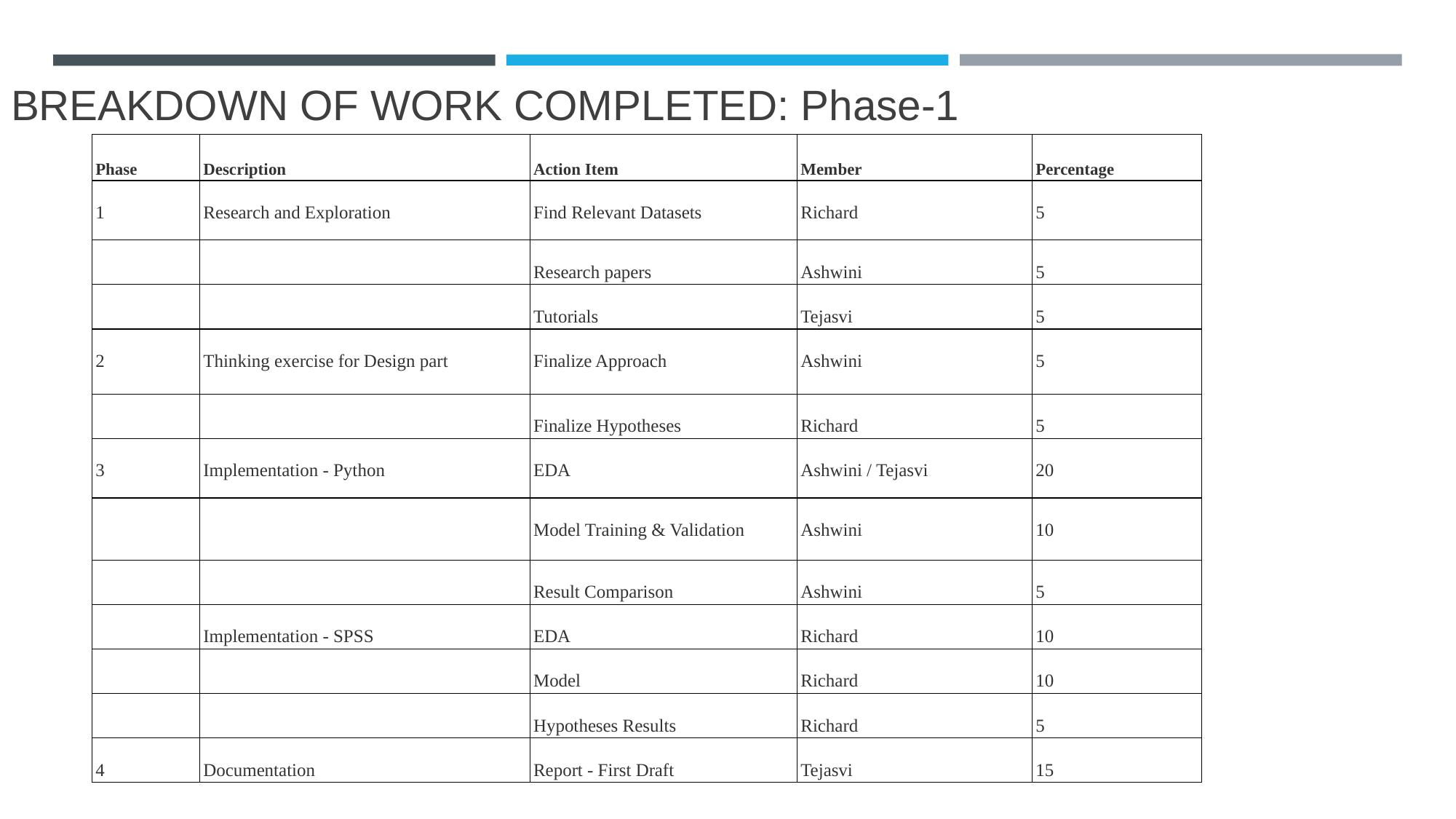

BREAKDOWN OF WORK COMPLETED: Phase-1
| Phase | Description | Action Item | Member | Percentage |
| --- | --- | --- | --- | --- |
| 1 | Research and Exploration | Find Relevant Datasets | Richard | 5 |
|  |  | Research papers | Ashwini | 5 |
|  |  | Tutorials | Tejasvi | 5 |
| 2 | Thinking exercise for Design part | Finalize Approach | Ashwini | 5 |
|  |  | Finalize Hypotheses | Richard | 5 |
| 3 | Implementation - Python | EDA | Ashwini / Tejasvi | 20 |
|  |  | Model Training & Validation | Ashwini | 10 |
|  |  | Result Comparison | Ashwini | 5 |
|  | Implementation - SPSS | EDA | Richard | 10 |
|  |  | Model | Richard | 10 |
|  |  | Hypotheses Results | Richard | 5 |
| 4 | Documentation | Report - First Draft | Tejasvi | 15 |